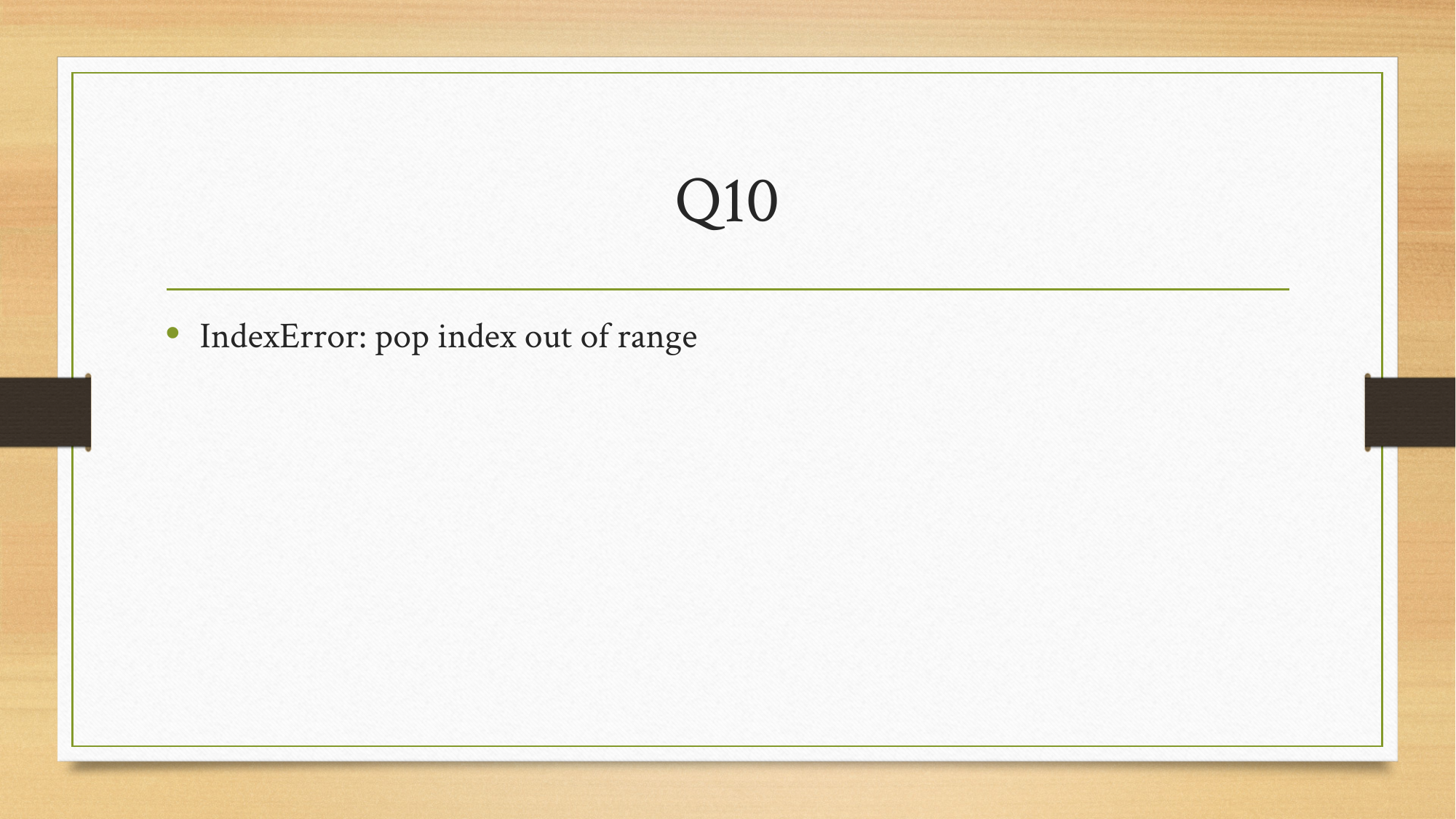

# Q10
IndexError: pop index out of range